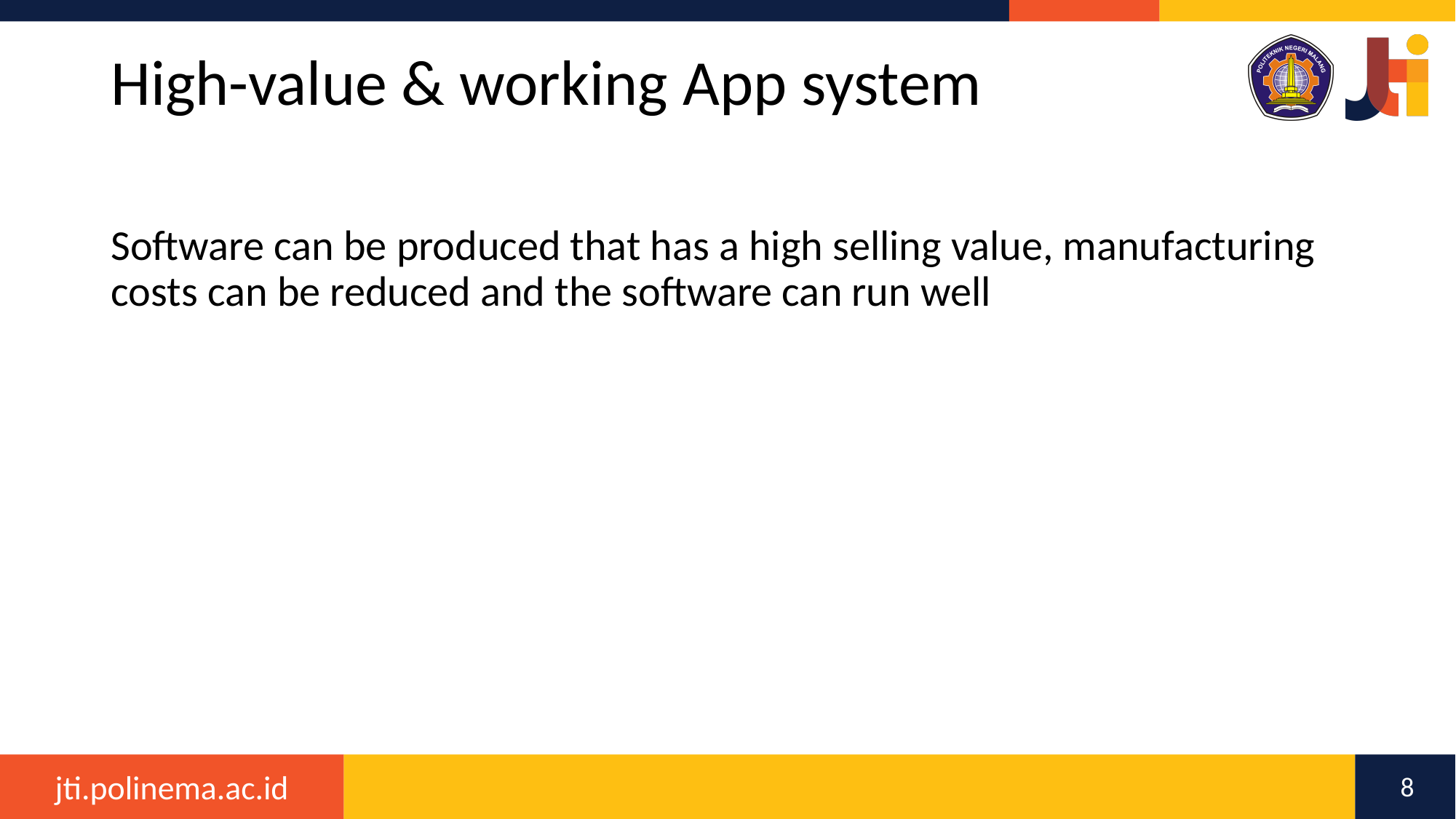

# High-value & working App system
Software can be produced that has a high selling value, manufacturing costs can be reduced and the software can run well

8